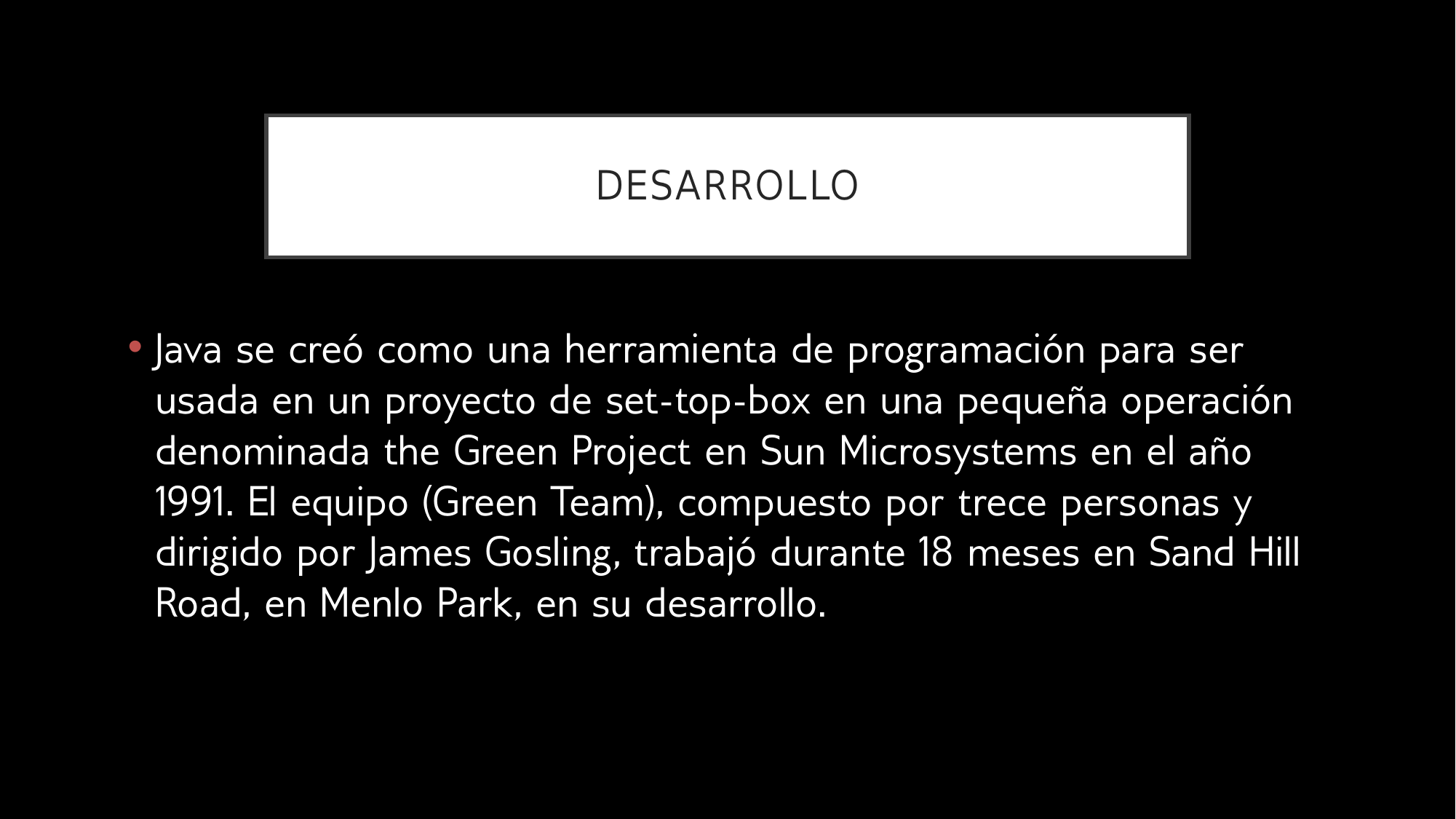

# DESARROLLO
Java se creó como una herramienta de programación para ser usada en un proyecto de set-top-box en una pequeña operación denominada the Green Project en Sun Microsystems en el año 1991. El equipo (Green Team), compuesto por trece personas y dirigido por James Gosling, trabajó durante 18 meses en Sand Hill Road, en Menlo Park, en su desarrollo.